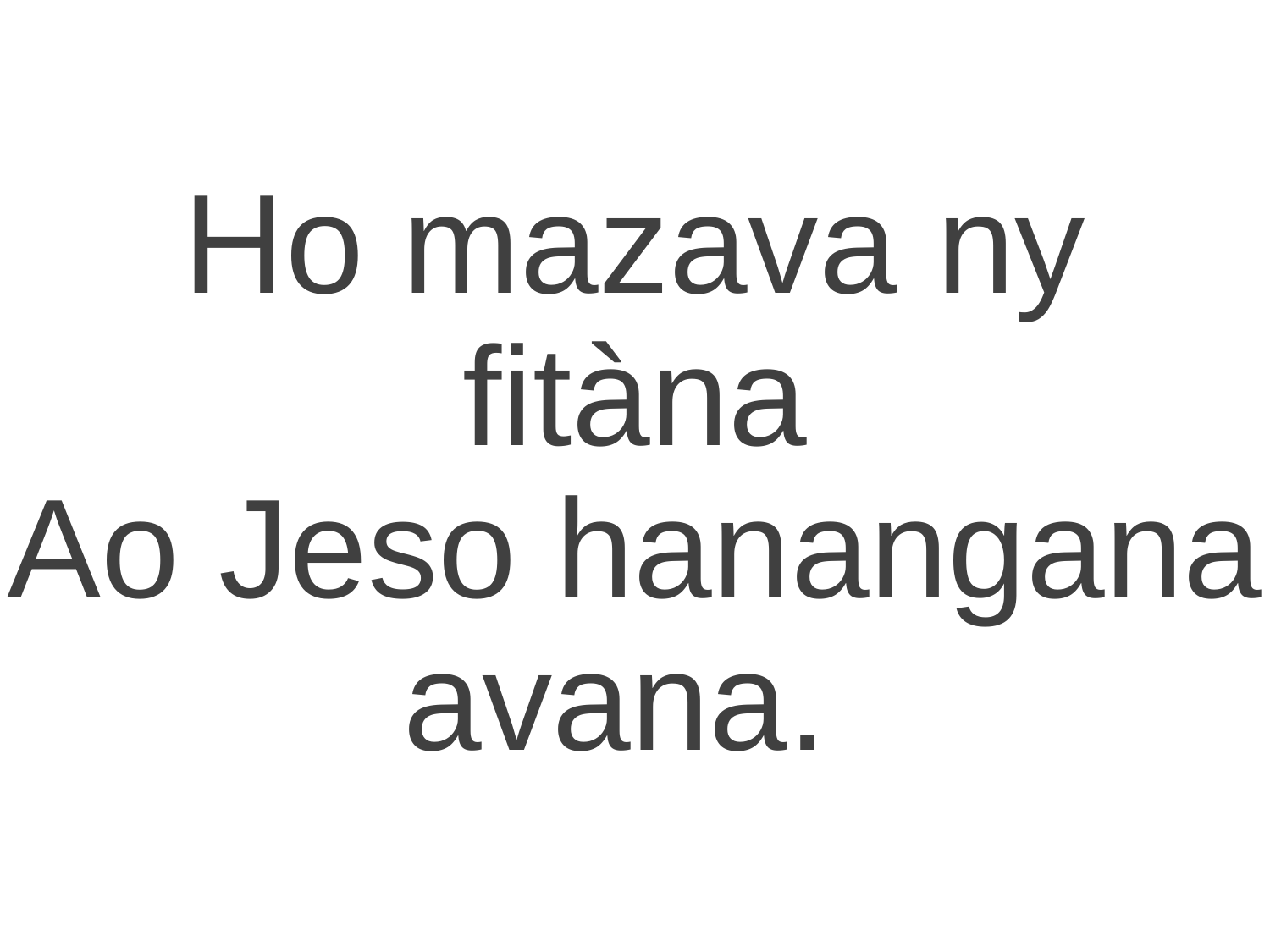

Ho mazava ny fitàna
Ao Jeso hanangana avana.